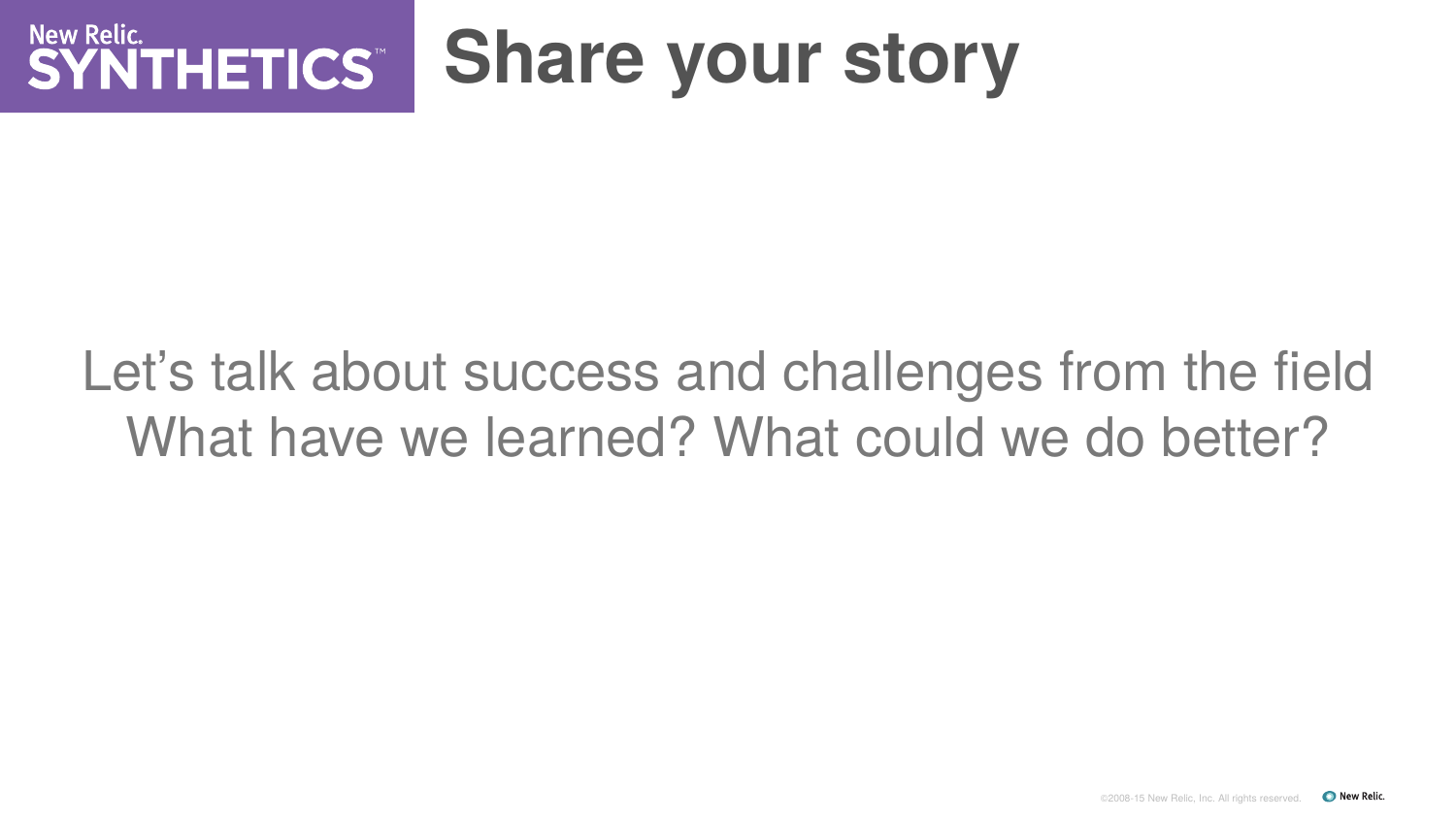

Share your story

Let’s talk about success and challenges from the field
What have we learned? What could we do better?